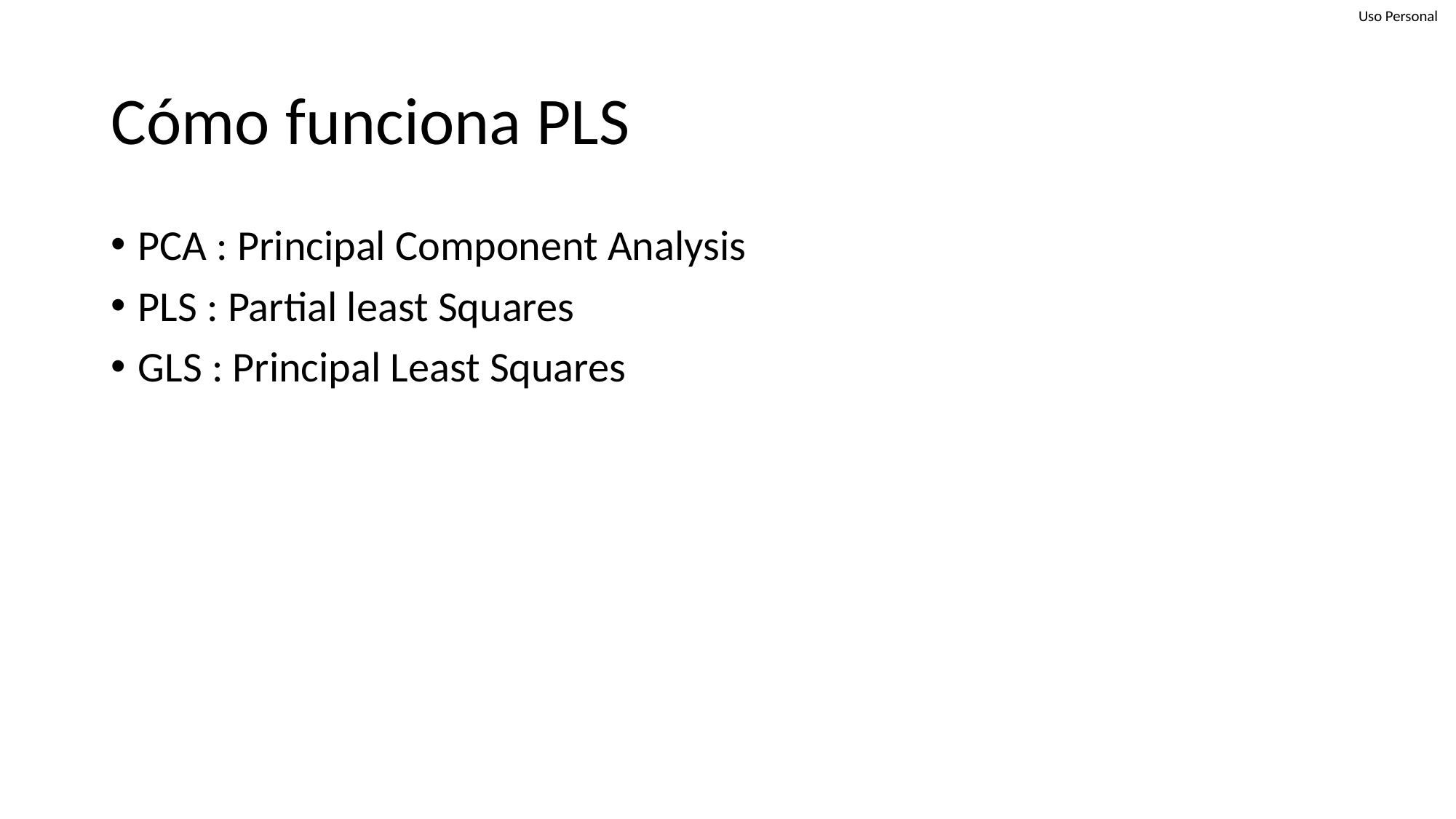

# Cómo funciona PLS
PCA : Principal Component Analysis
PLS : Partial least Squares
GLS : Principal Least Squares